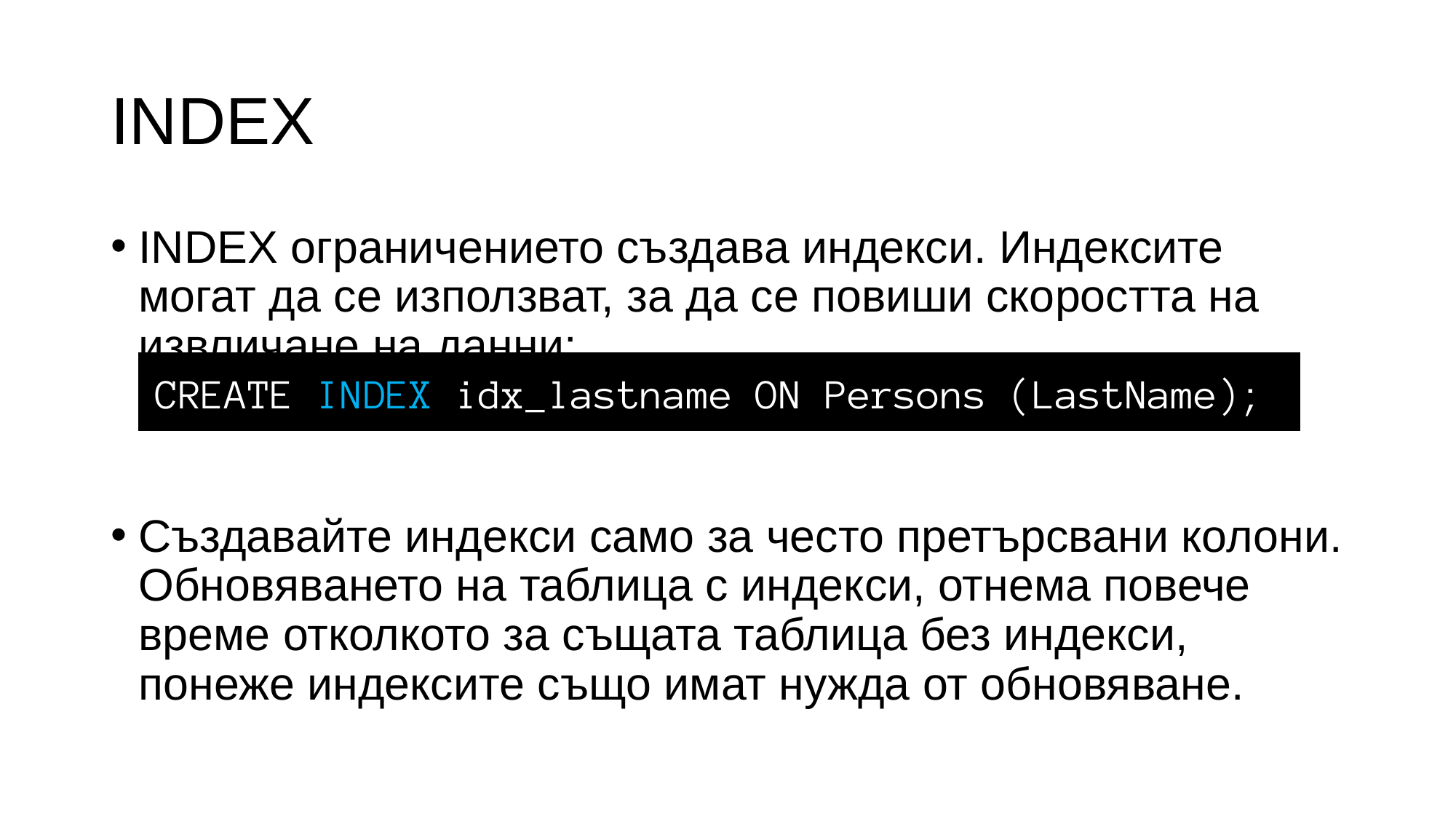

# INDEX
INDEX ограничението създава индекси. Индексите могат да се използват, за да се повиши скоростта на извличане на данни:

Създавайте индекси само за често претърсвани колони. Обновяването на таблица с индекси, отнема повече време отколкото за същата таблица без индекси, понеже индексите също имат нужда от обновяване.
CREATE INDEX idx_lastname ON Persons (LastName);